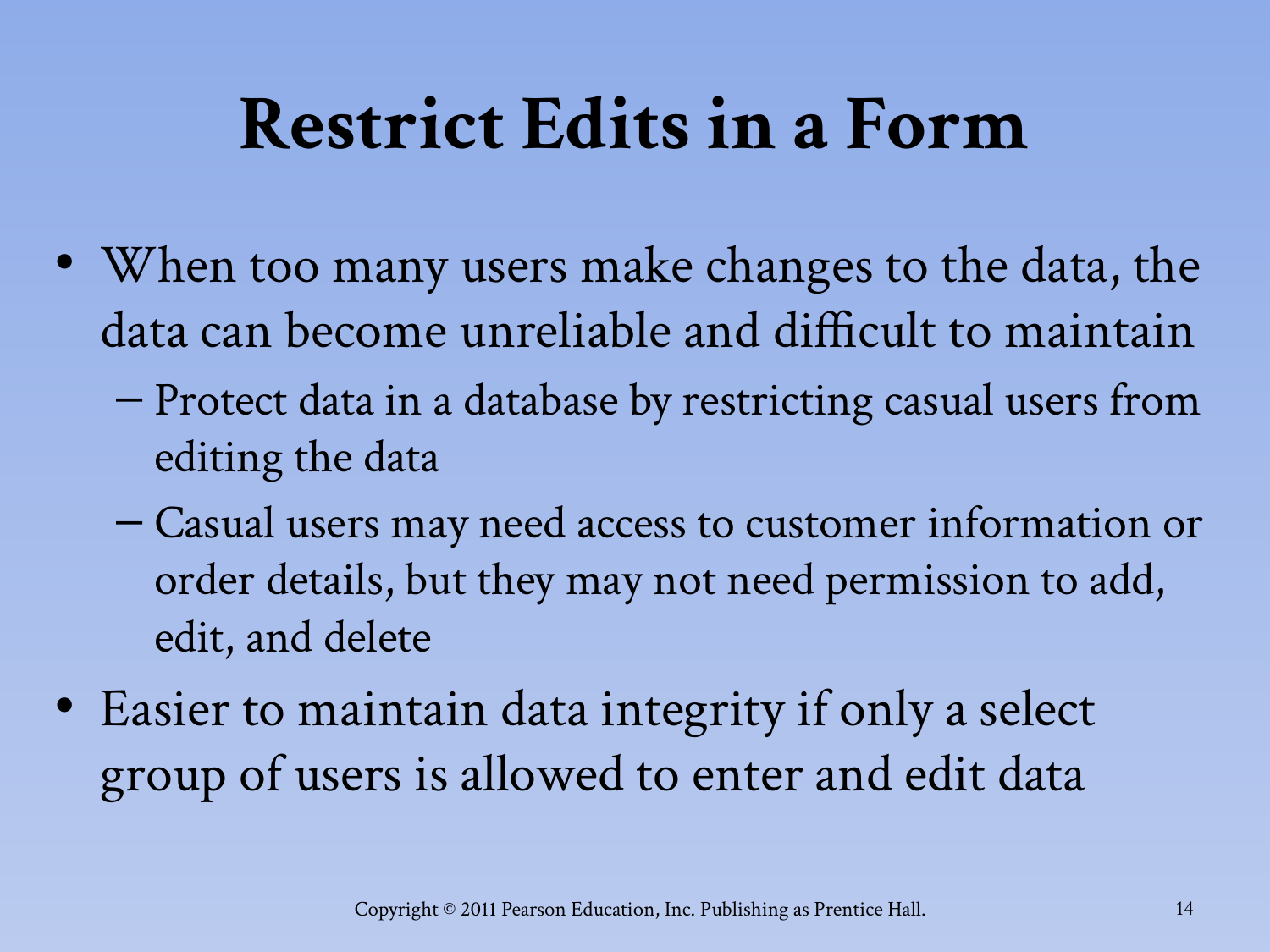

# Restrict Edits in a Form
When too many users make changes to the data, the data can become unreliable and difficult to maintain
Protect data in a database by restricting casual users from editing the data
Casual users may need access to customer information or order details, but they may not need permission to add, edit, and delete
Easier to maintain data integrity if only a select group of users is allowed to enter and edit data

Copyright © 2011 Pearson Education, Inc. Publishing as Prentice Hall.

14